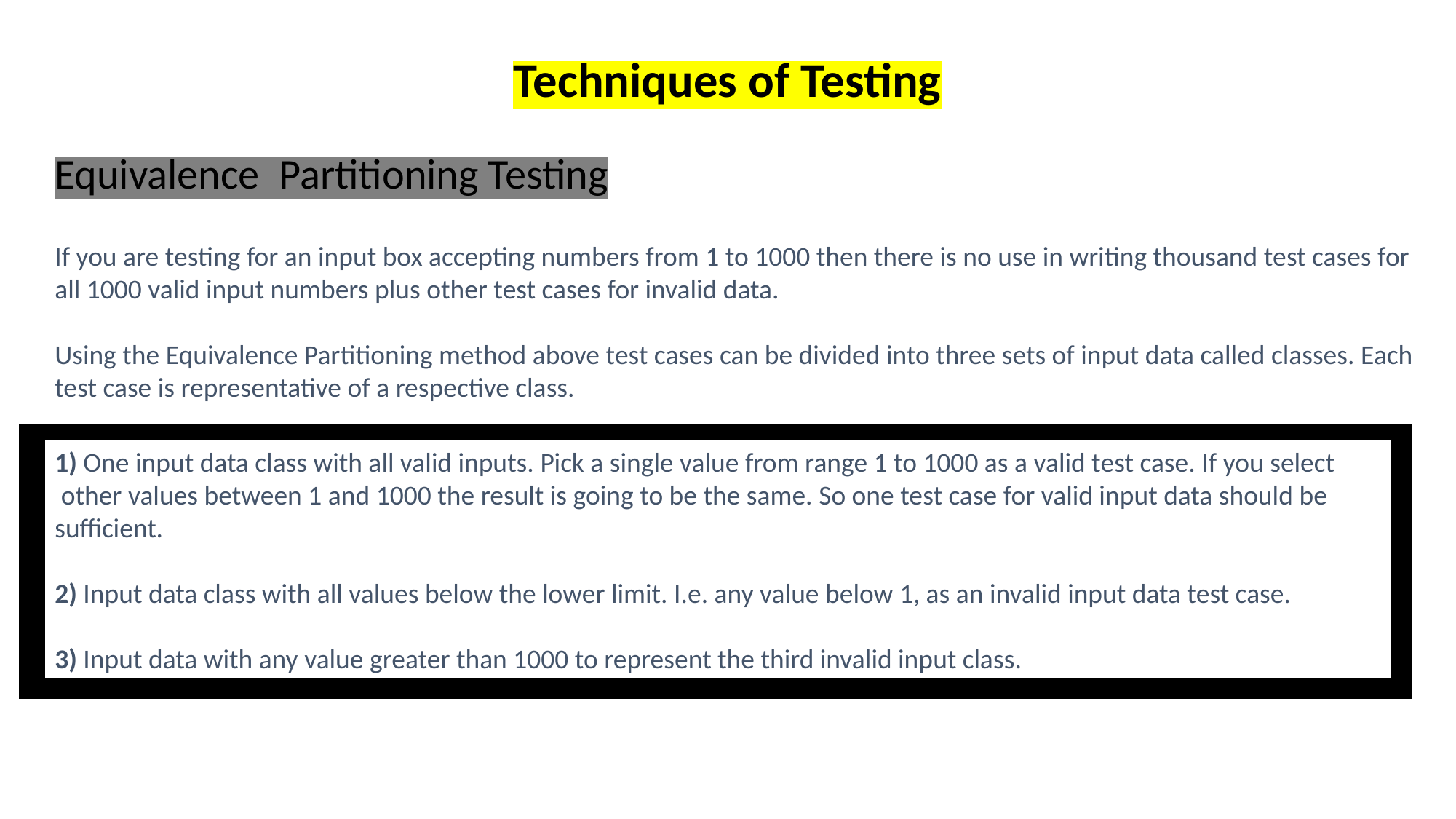

Techniques of Testing

Equivalence  Partitioning Testing
If you are testing for an input box accepting numbers from 1 to 1000 then there is no use in writing thousand test cases for all 1000 valid input numbers plus other test cases for invalid data.

Using the Equivalence Partitioning method above test cases can be divided into three sets of input data called classes. Each test case is representative of a respective class.

1) One input data class with all valid inputs. Pick a single value from range 1 to 1000 as a valid test case. If you select         other values between 1 and 1000 the result is going to be the same. So one test case for valid input data should be sufficient.

2) Input data class with all values below the lower limit. I.e. any value below 1, as an invalid input data test case.

3) Input data with any value greater than 1000 to represent the third invalid input class.